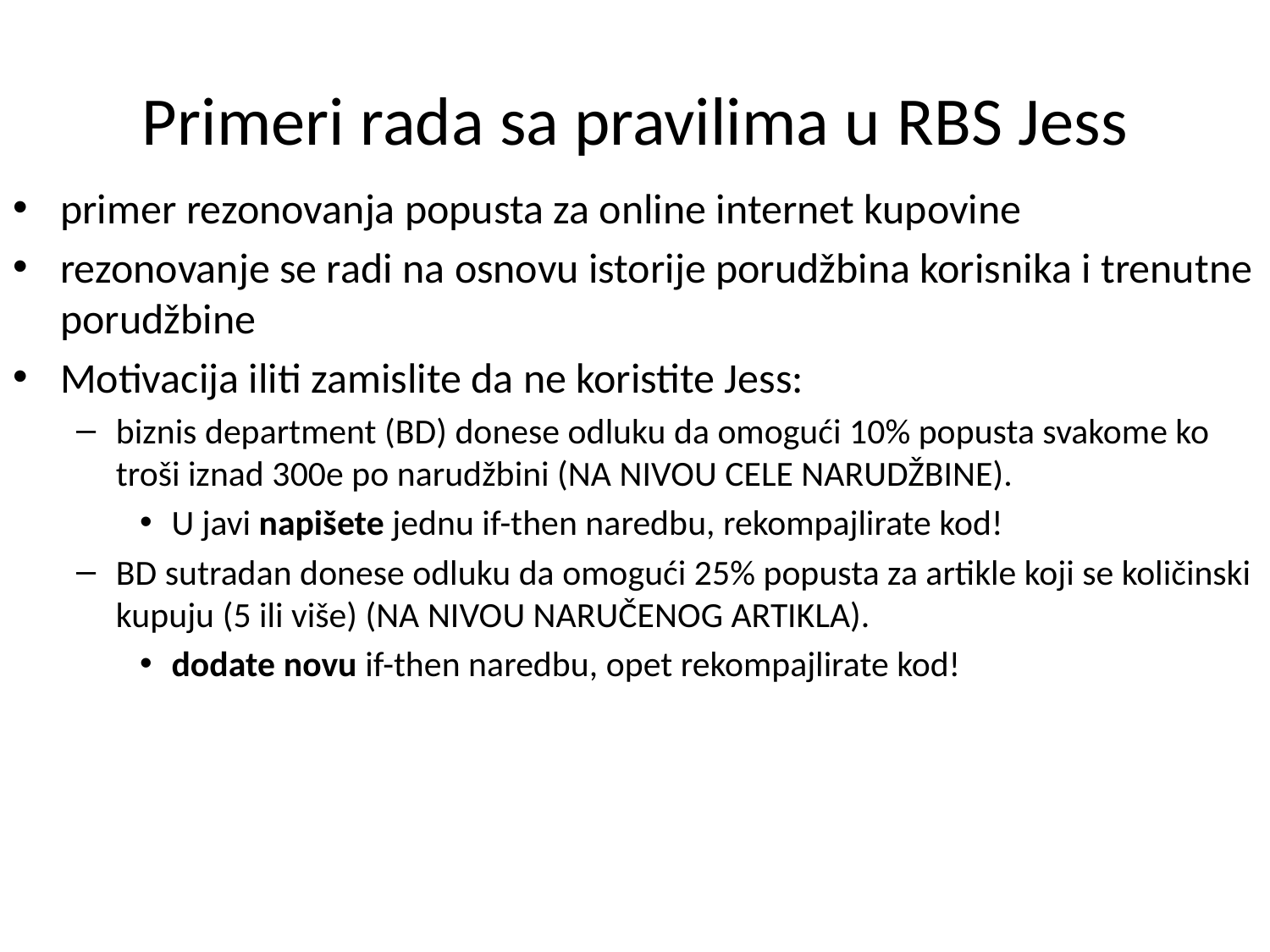

# Primeri rada sa pravilima u RBS Jess
primer rezonovanja popusta za online internet kupovine
rezonovanje se radi na osnovu istorije porudžbina korisnika i trenutne porudžbine
Motivacija iliti zamislite da ne koristite Jess:
biznis department (BD) donese odluku da omogući 10% popusta svakome ko troši iznad 300e po narudžbini (NA NIVOU CELE NARUDŽBINE).
U javi napišete jednu if-then naredbu, rekompajlirate kod!
BD sutradan donese odluku da omogući 25% popusta za artikle koji se količinski kupuju (5 ili više) (NA NIVOU NARUČENOG ARTIKLA).
dodate novu if-then naredbu, opet rekompajlirate kod!